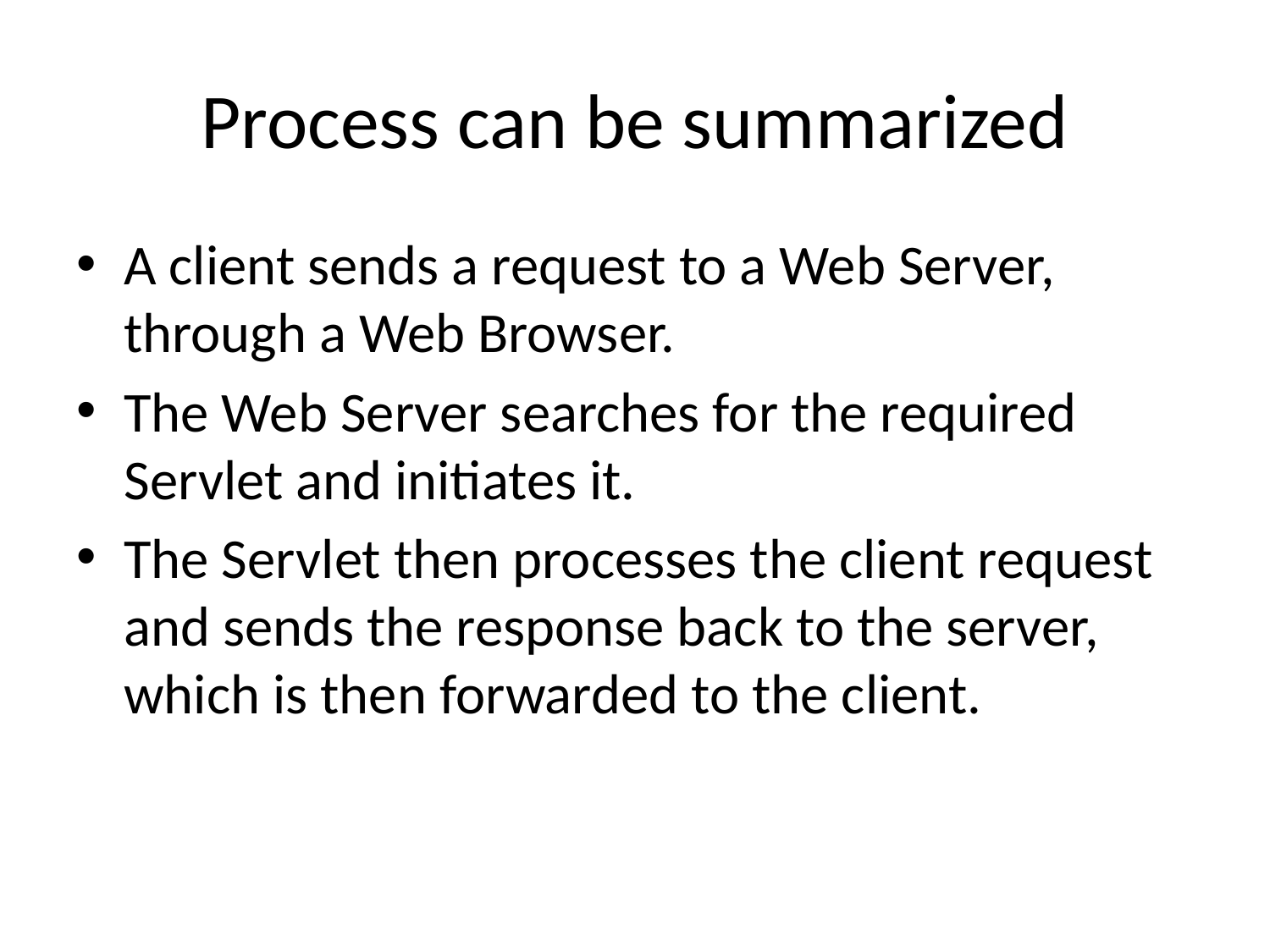

# Process can be summarized
A client sends a request to a Web Server, through a Web Browser.
The Web Server searches for the required Servlet and initiates it.
The Servlet then processes the client request and sends the response back to the server, which is then forwarded to the client.